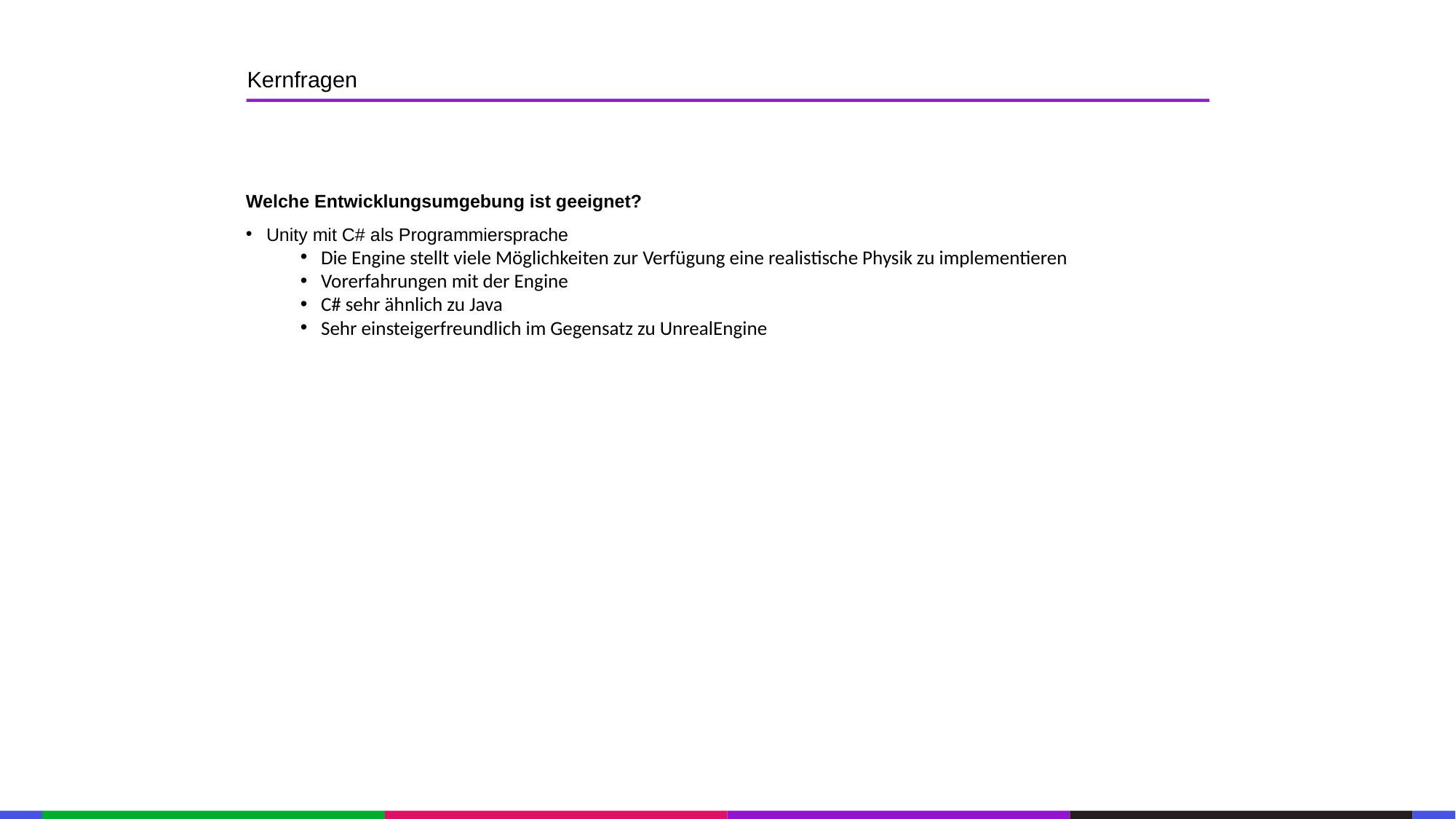

67
Kernfragen
53

21
53
Welche Entwicklungsumgebung ist geeignet?
Unity mit C# als Programmiersprache
Die Engine stellt viele Möglichkeiten zur Verfügung eine realistische Physik zu implementieren
Vorerfahrungen mit der Engine
C# sehr ähnlich zu Java
Sehr einsteigerfreundlich im Gegensatz zu UnrealEngine
21
53
21
53
21
53
21
53
21
53
21
53
21
53

133
21
133
21
133
21
133
21
133
21
133